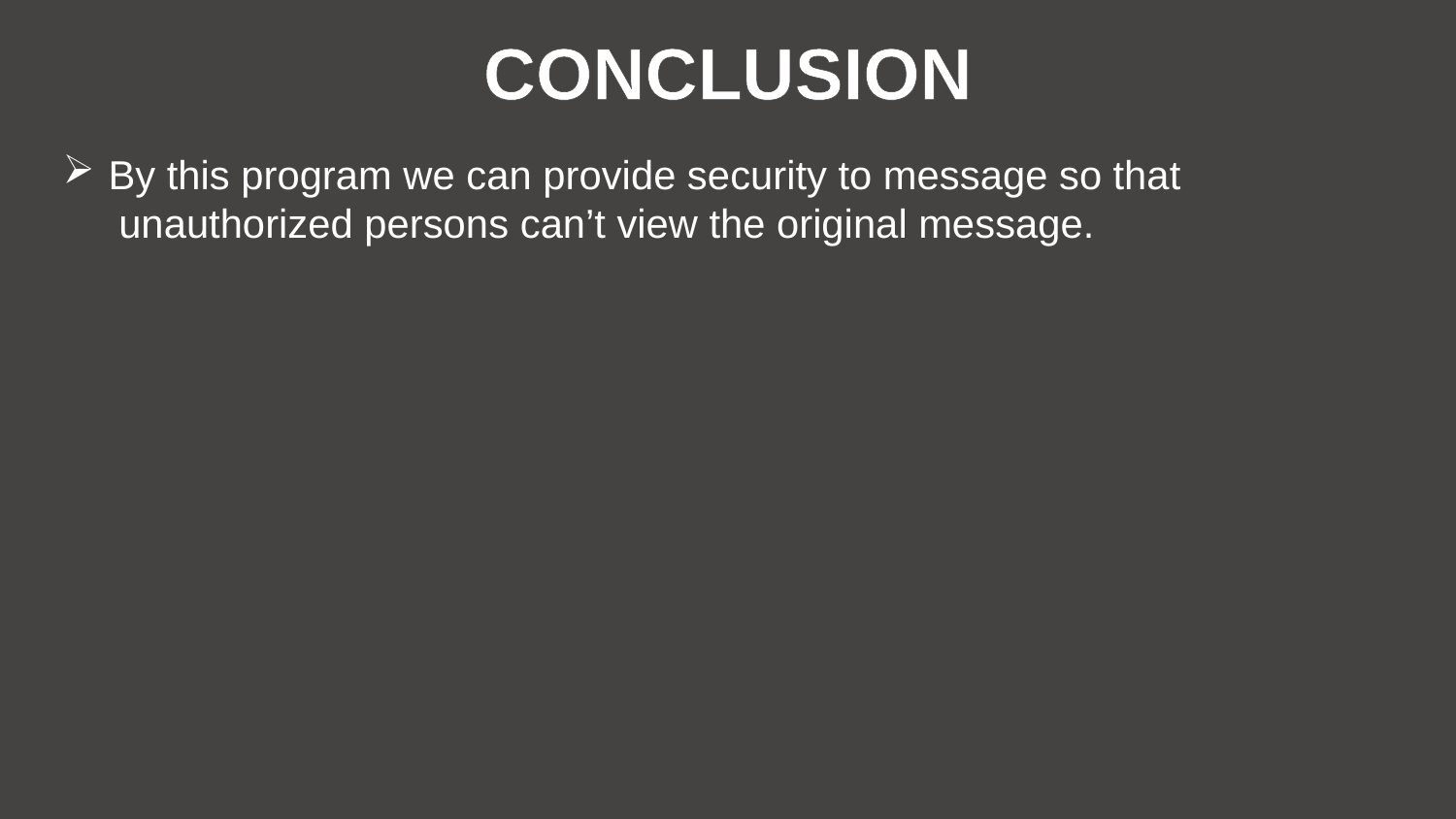

CONCLUSION
By this program we can provide security to message so that
     unauthorized persons can’t view the original message.